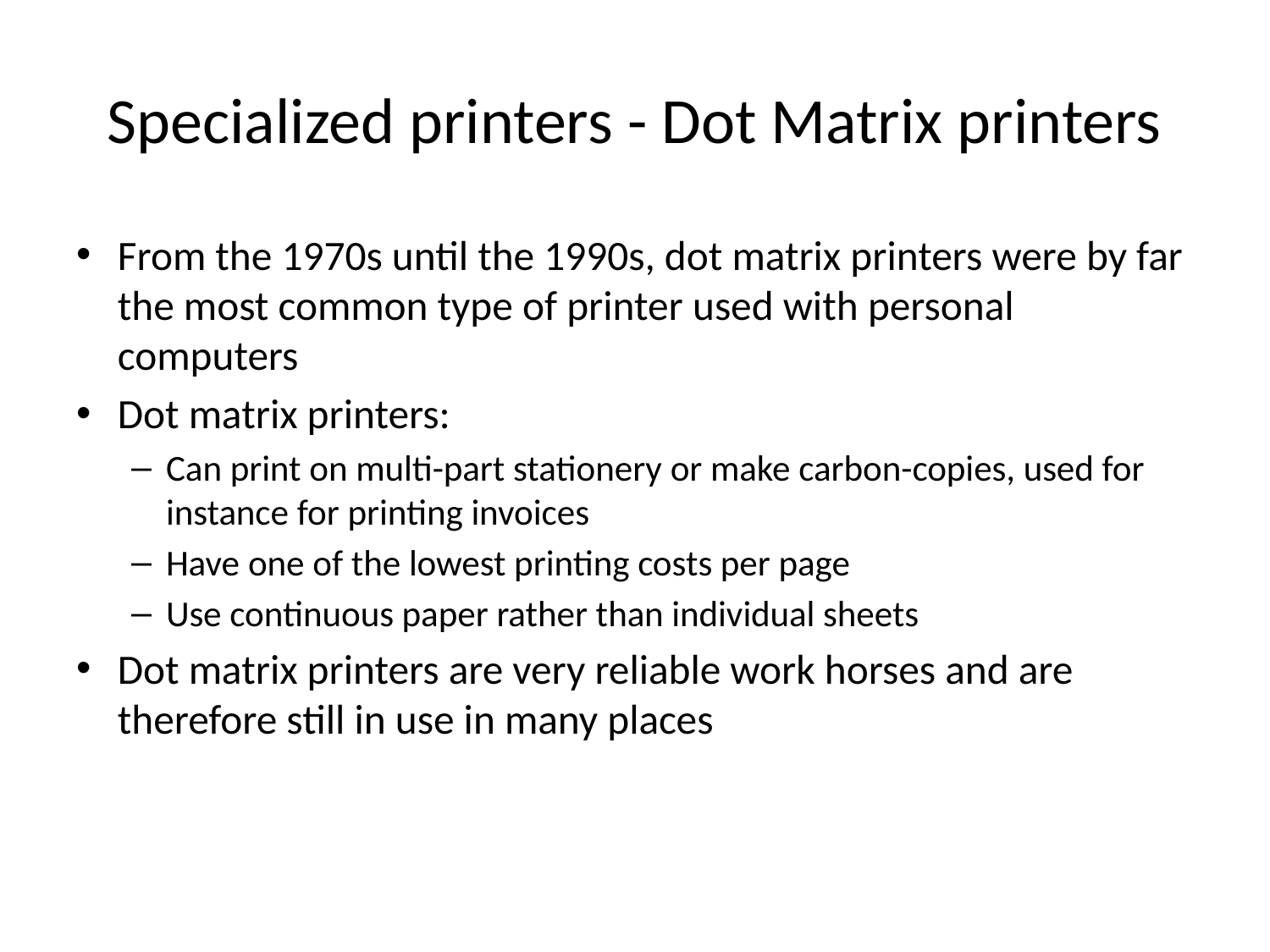

# Specialized printers - Dot Matrix printers
From the 1970s until the 1990s, dot matrix printers were by far the most common type of printer used with personal computers
Dot matrix printers:
Can print on multi-part stationery or make carbon-copies, used for instance for printing invoices
Have one of the lowest printing costs per page
Use continuous paper rather than individual sheets
Dot matrix printers are very reliable work horses and are therefore still in use in many places